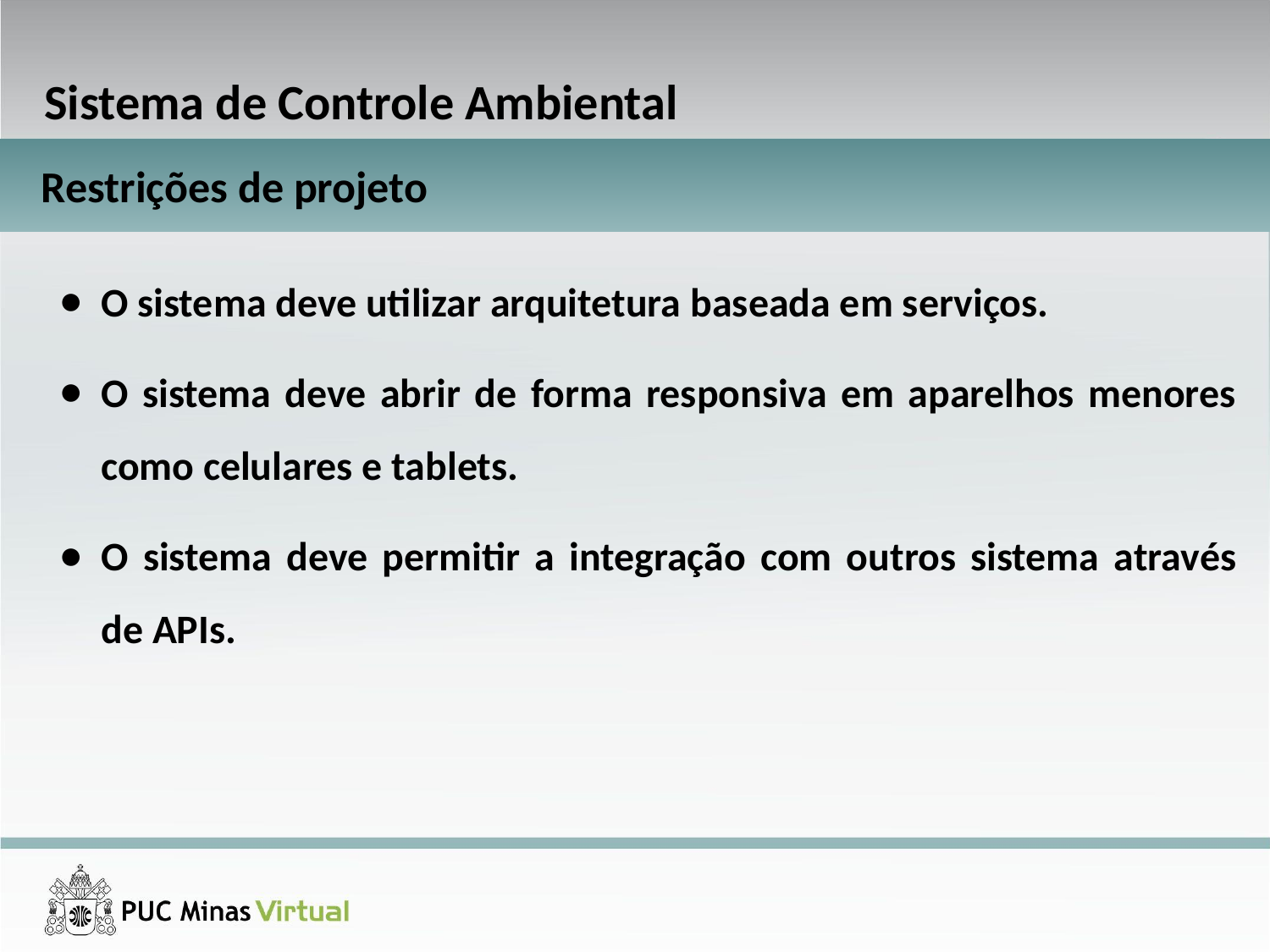

Sistema de Controle Ambiental

Restrições de projeto
O sistema deve utilizar arquitetura baseada em serviços.
O sistema deve abrir de forma responsiva em aparelhos menores como celulares e tablets.
O sistema deve permitir a integração com outros sistema através de APIs.